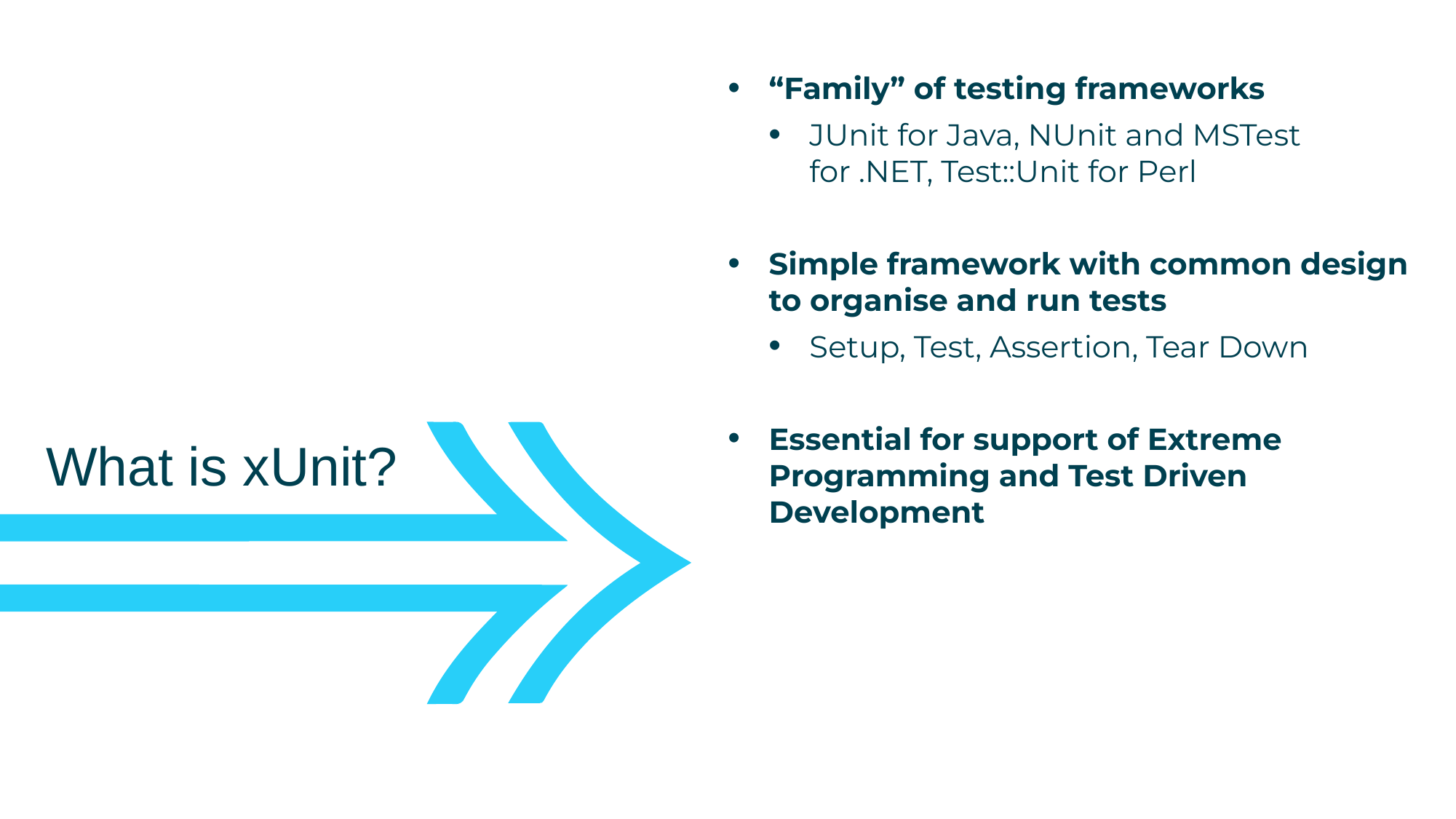

“Family” of testing frameworks
JUnit for Java, NUnit and MSTest for .NET, Test::Unit for Perl

Simple framework with common design to organise and run tests
Setup, Test, Assertion, Tear Down

Essential for support of Extreme Programming and Test Driven Development

What is xUnit?